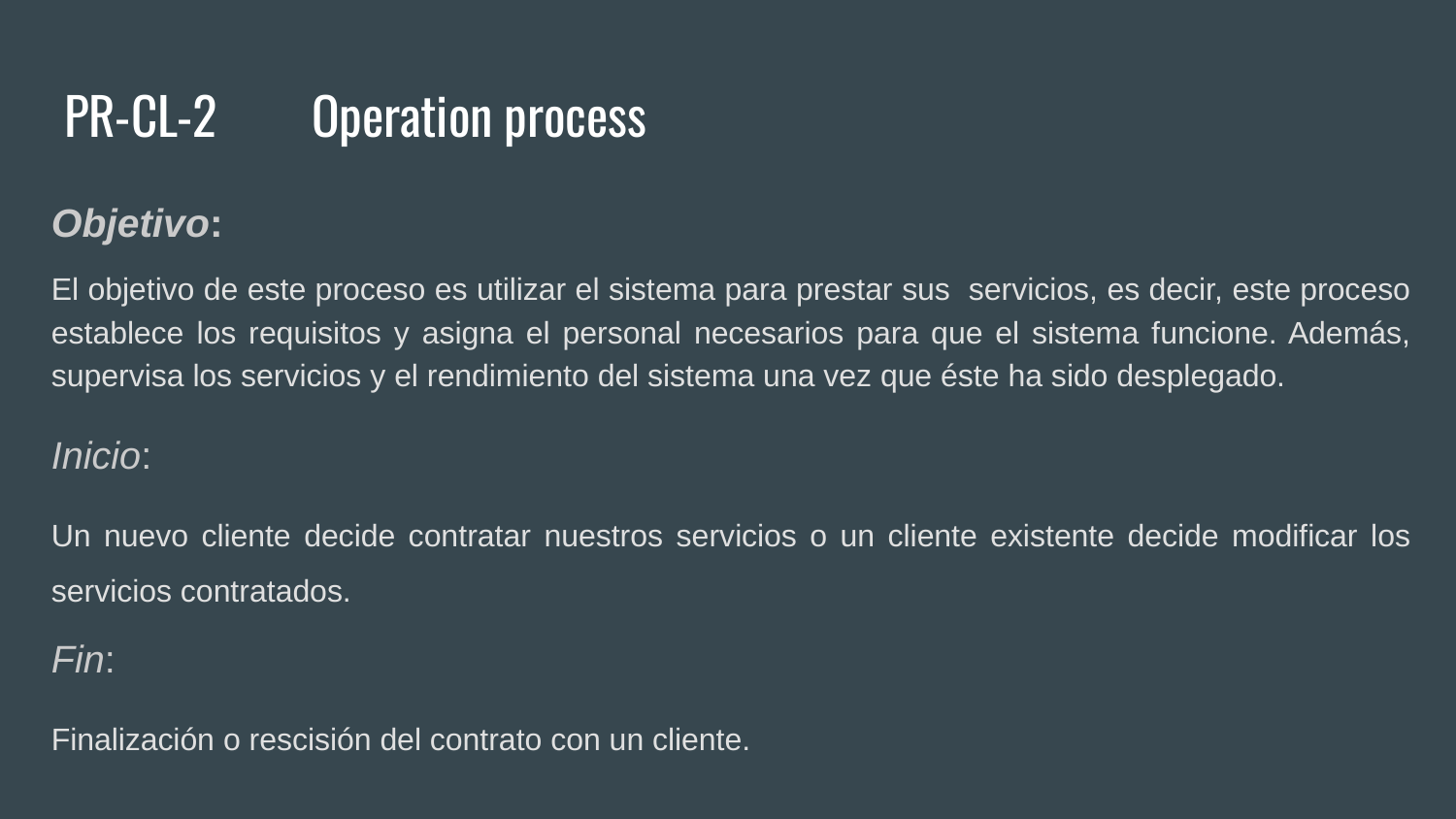

# PR-CL-2	Operation process

Objetivo:
El objetivo de este proceso es utilizar el sistema para prestar sus  servicios, es decir, este proceso establece los requisitos y asigna el personal necesarios para que el sistema funcione. Además, supervisa los servicios y el rendimiento del sistema una vez que éste ha sido desplegado.

Inicio:
Un nuevo cliente decide contratar nuestros servicios o un cliente existente decide modificar los servicios contratados.
Fin:
Finalización o rescisión del contrato con un cliente.